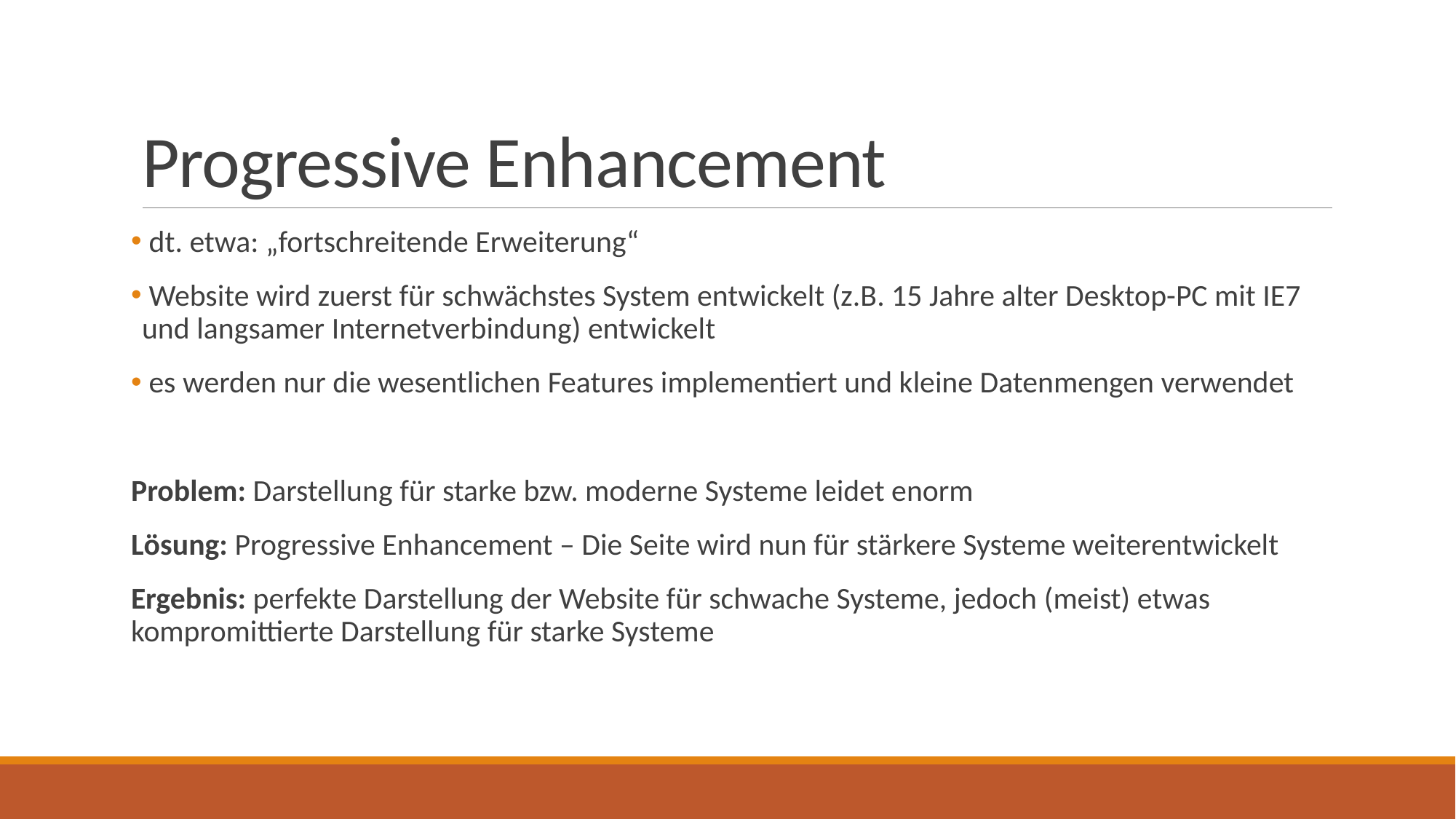

# Progressive Enhancement
 dt. etwa: „fortschreitende Erweiterung“
 Website wird zuerst für schwächstes System entwickelt (z.B. 15 Jahre alter Desktop-PC mit IE7 und langsamer Internetverbindung) entwickelt
 es werden nur die wesentlichen Features implementiert und kleine Datenmengen verwendet

Problem: Darstellung für starke bzw. moderne Systeme leidet enorm
Lösung: Progressive Enhancement – Die Seite wird nun für stärkere Systeme weiterentwickelt
Ergebnis: perfekte Darstellung der Website für schwache Systeme, jedoch (meist) etwas kompromittierte Darstellung für starke Systeme